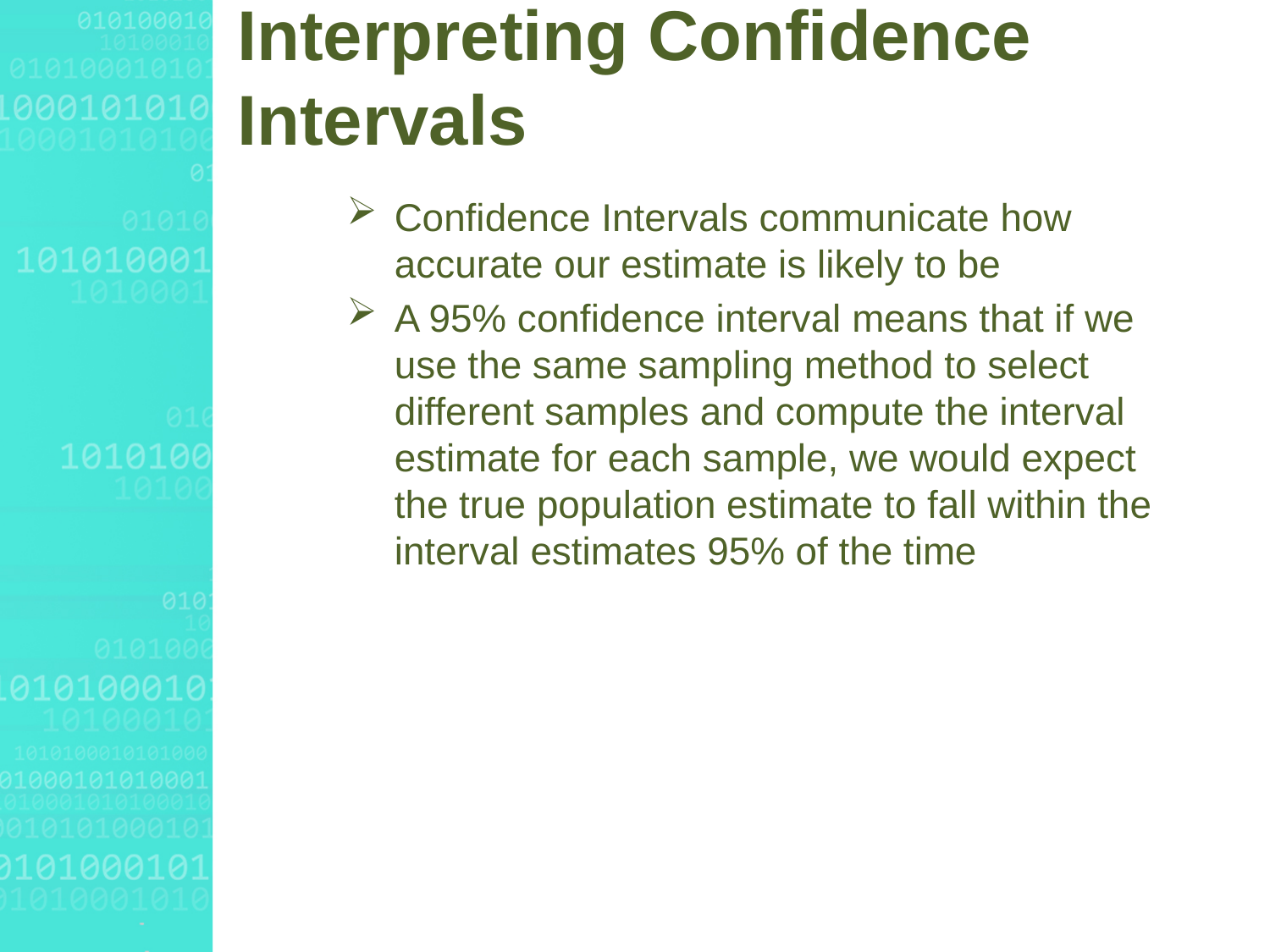

# Interpreting Confidence Intervals
Confidence Intervals communicate how accurate our estimate is likely to be
A 95% confidence interval means that if we use the same sampling method to select different samples and compute the interval estimate for each sample, we would expect the true population estimate to fall within the interval estimates 95% of the time